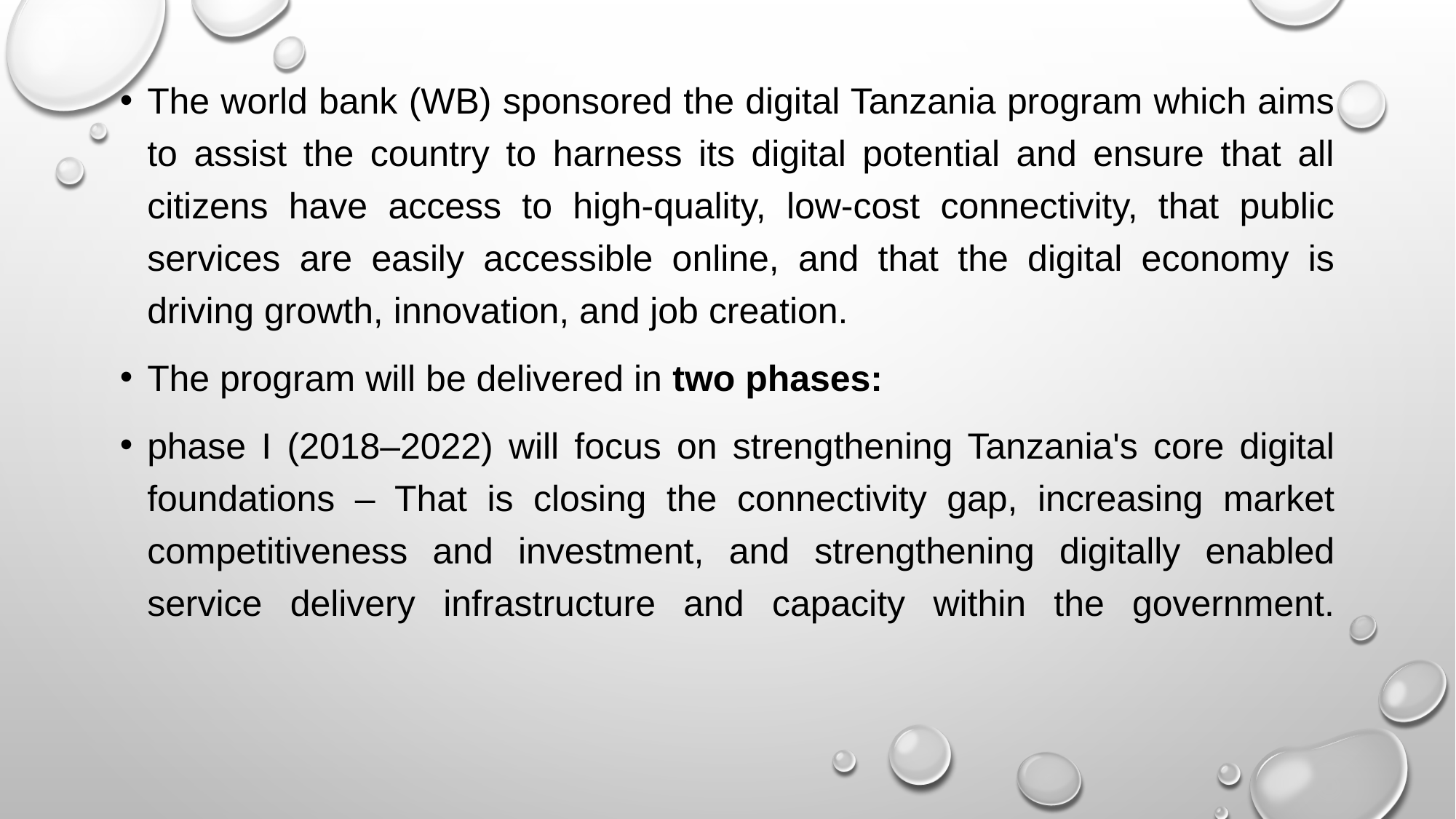

The world bank (WB) sponsored the digital Tanzania program which aims to assist the country to harness its digital potential and ensure that all citizens have access to high-quality, low-cost connectivity, that public services are easily accessible online, and that the digital economy is driving growth, innovation, and job creation.
The program will be delivered in two phases:
phase I (2018–2022) will focus on strengthening Tanzania's core digital foundations – That is closing the connectivity gap, increasing market competitiveness and investment, and strengthening digitally enabled service delivery infrastructure and capacity within the government.